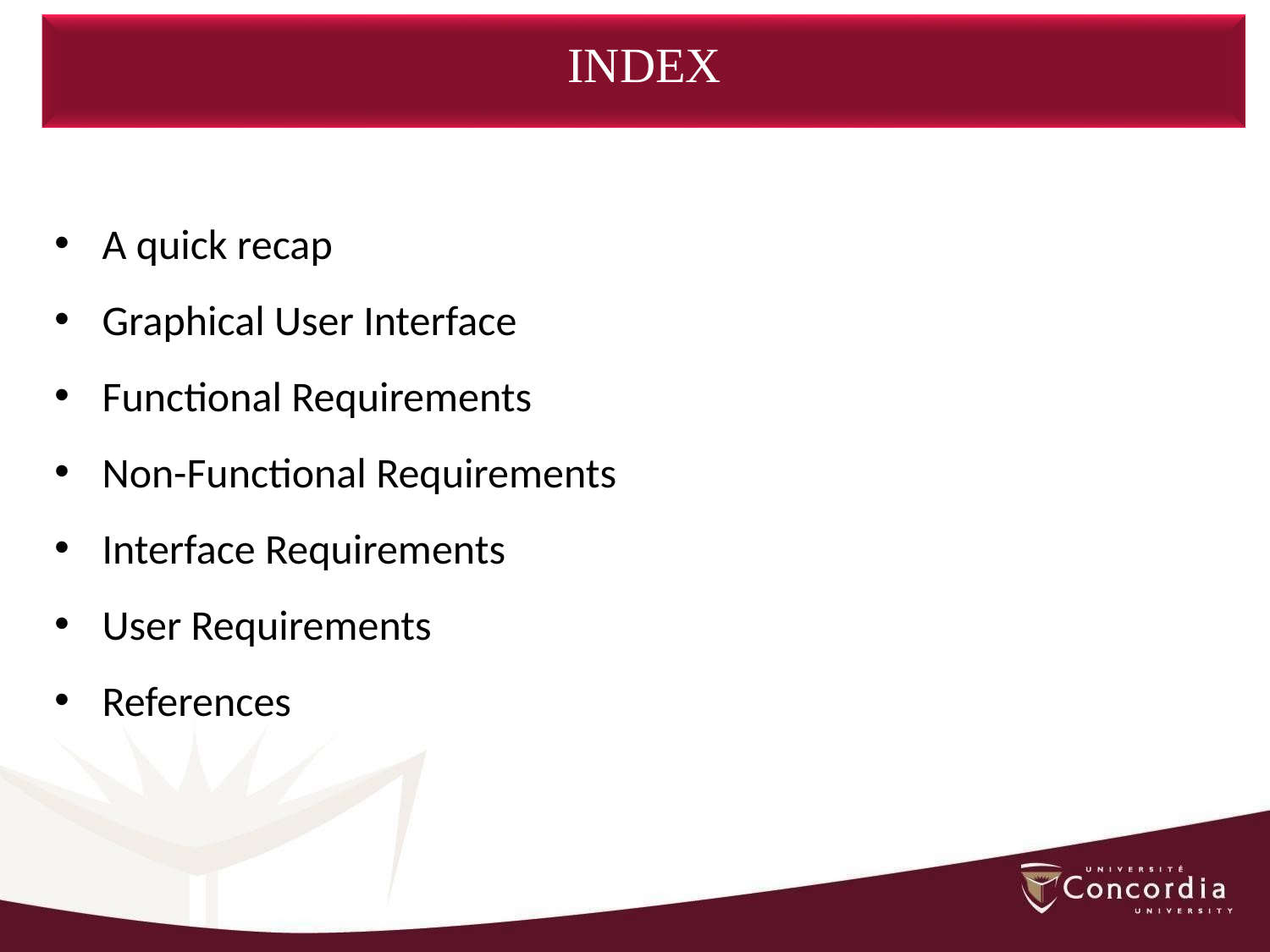

INDEX
A quick recap
Graphical User Interface
Functional Requirements
Non-Functional Requirements
Interface Requirements
User Requirements
References